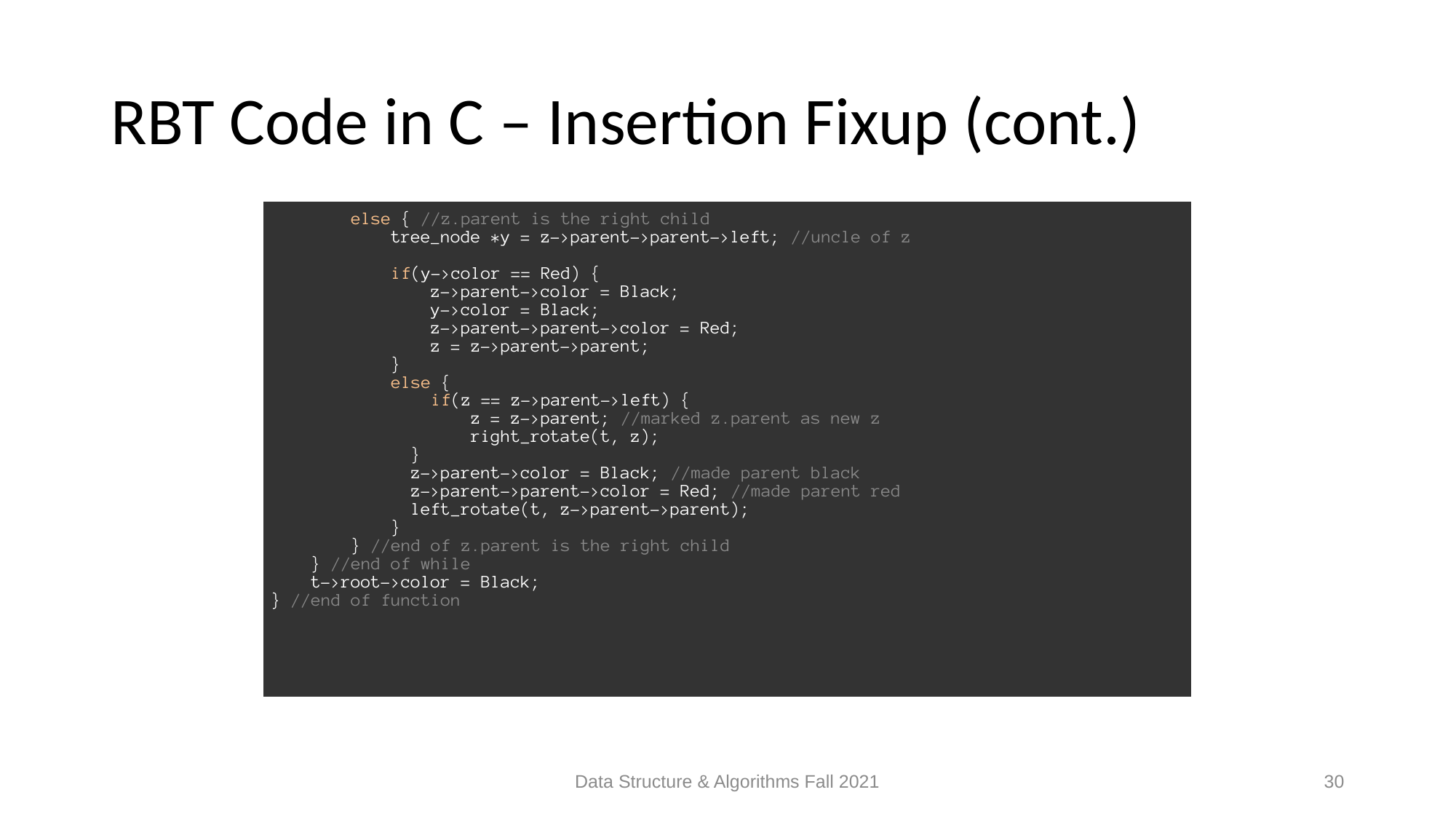

# RBT Code in C – Insertion Fixup (cont.)
| else { //z.parent is the right child             tree\_node \*y = z->parent->parent->left; //uncle of z             if(y->color == Red) {                 z->parent->color = Black;                 y->color = Black;                 z->parent->parent->color = Red;                 z = z->parent->parent;             }             else {                 if(z == z->parent->left) {                     z = z->parent; //marked z.parent as new z                     right\_rotate(t, z);               }               z->parent->color = Black; //made parent black               z->parent->parent->color = Red; //made parent red               left\_rotate(t, z->parent->parent);             }         } //end of z.parent is the right child     } //end of while     t->root->color = Black; } //end of function |
| --- |
Data Structure & Algorithms Fall 2021
30